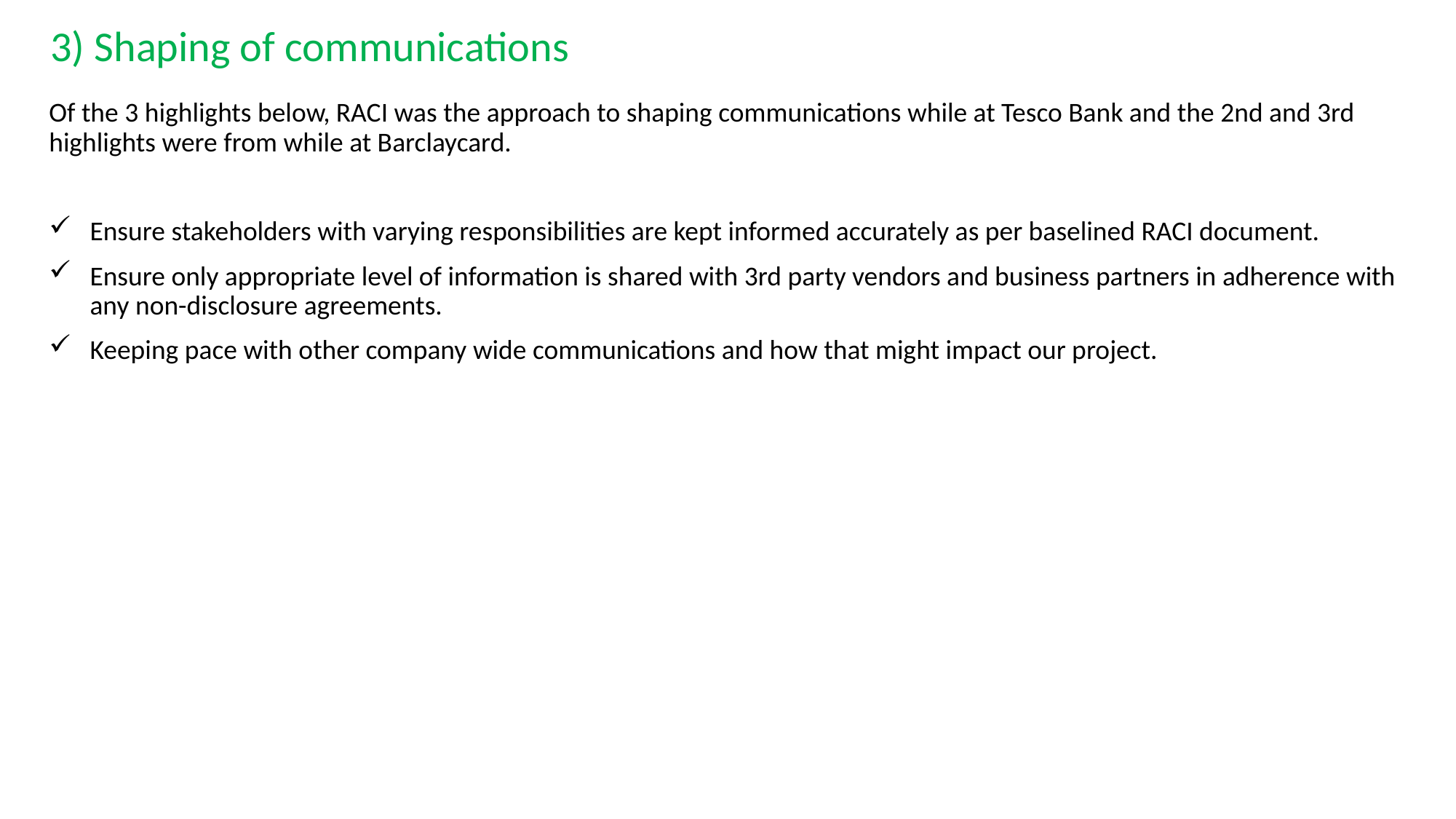

# 3) Shaping of communications
Of the 3 highlights below, RACI was the approach to shaping communications while at Tesco Bank and the 2nd and 3rd highlights were from while at Barclaycard.

Ensure stakeholders with varying responsibilities are kept informed accurately as per baselined RACI document.
Ensure only appropriate level of information is shared with 3rd party vendors and business partners in adherence with any non-disclosure agreements.
Keeping pace with other company wide communications and how that might impact our project.